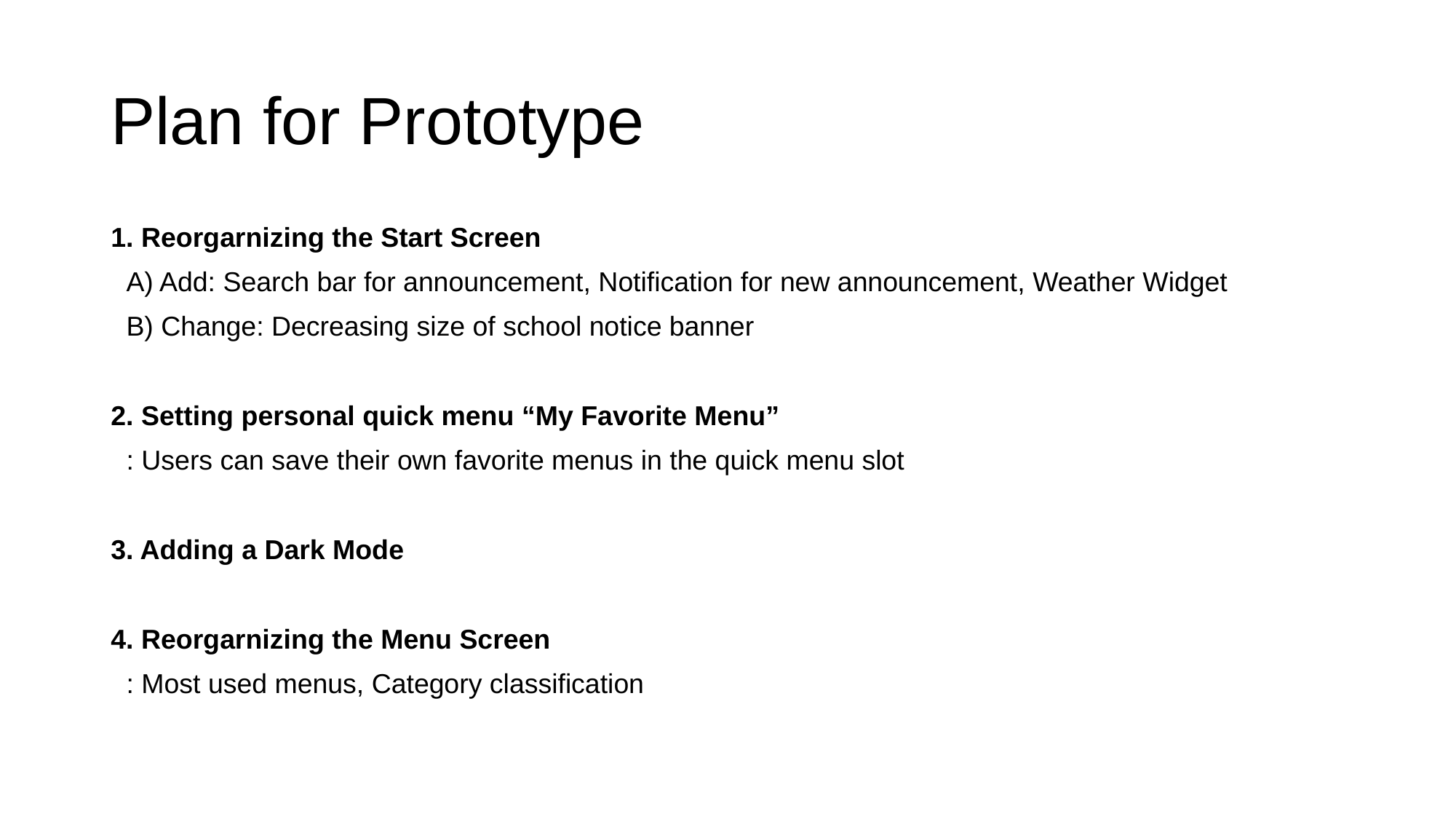

# Plan for Prototype
1. Reorgarnizing the Start Screen
  A) Add: Search bar for announcement, Notification for new announcement, Weather Widget
  B) Change: Decreasing size of school notice banner

2. Setting personal quick menu “My Favorite Menu”
  : Users can save their own favorite menus in the quick menu slot

3. Adding a Dark Mode

4. Reorgarnizing the Menu Screen
  : Most used menus, Category classification